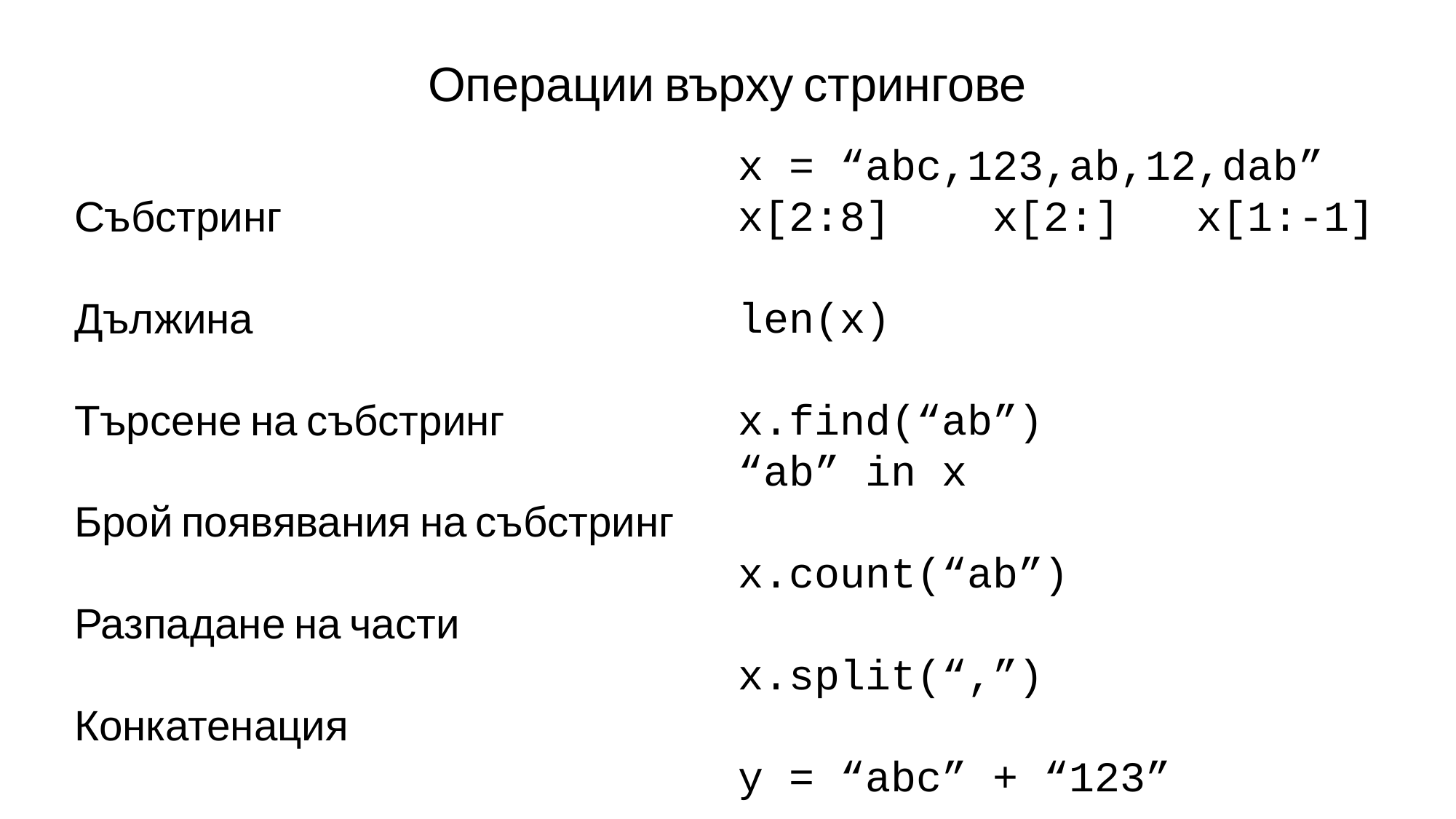

# Операции върху стрингове
x = “abc,123,ab,12,dab”
x[2:8]    x[2:]   x[1:-1]

len(x)

x.find(“ab”)
“ab” in x

x.count(“ab”)

x.split(“,”)

y = “abc” + “123”
Събстринг

Дължина

Търсене на събстринг

Брой появявания на събстринг

Разпадане на части

Конкатенация